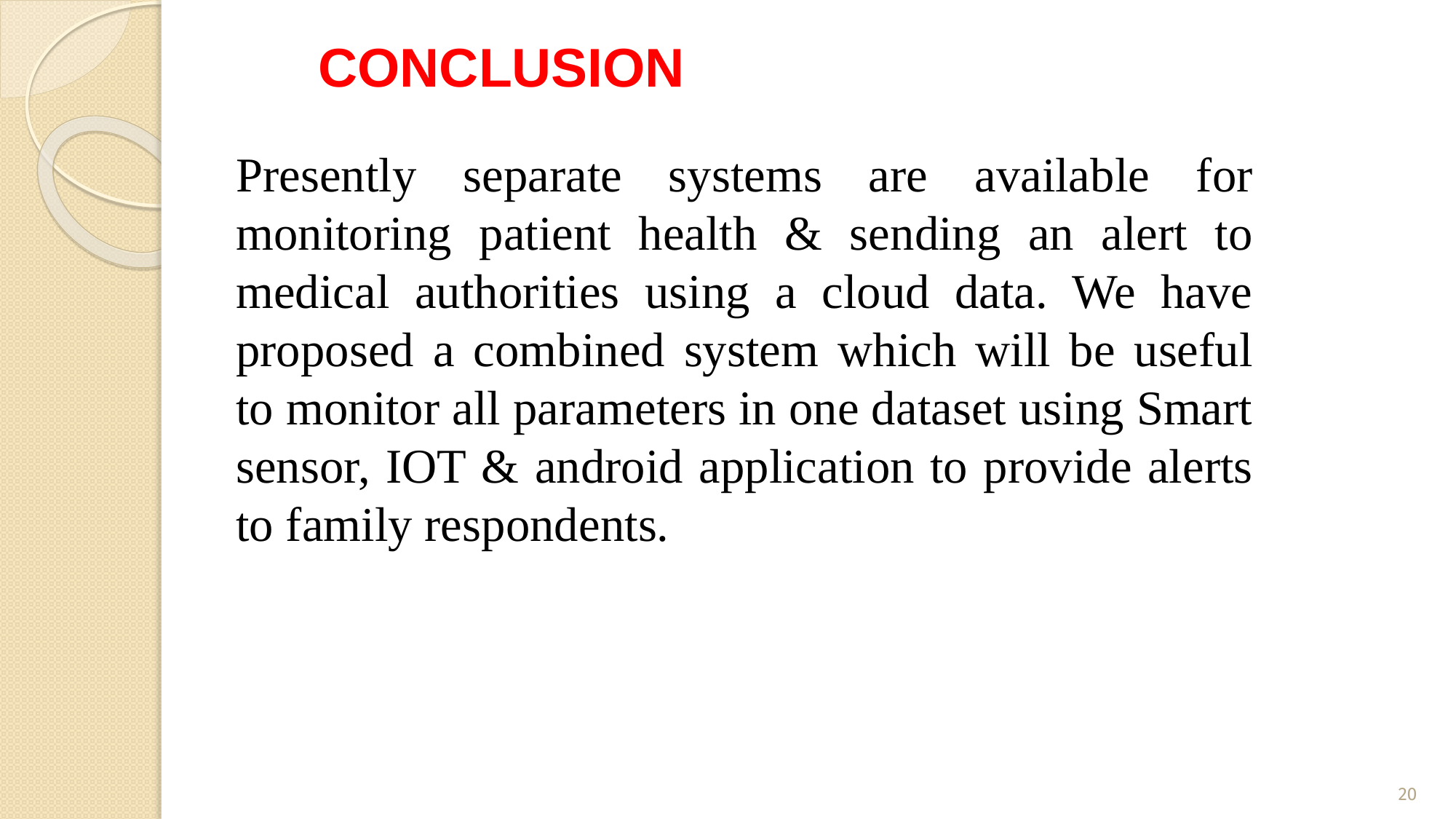

# CONCLUSION
Presently separate systems are available for monitoring patient health & sending an alert to medical authorities using a cloud data. We have proposed a combined system which will be useful to monitor all parameters in one dataset using Smart sensor, IOT & android application to provide alerts to family respondents.
20